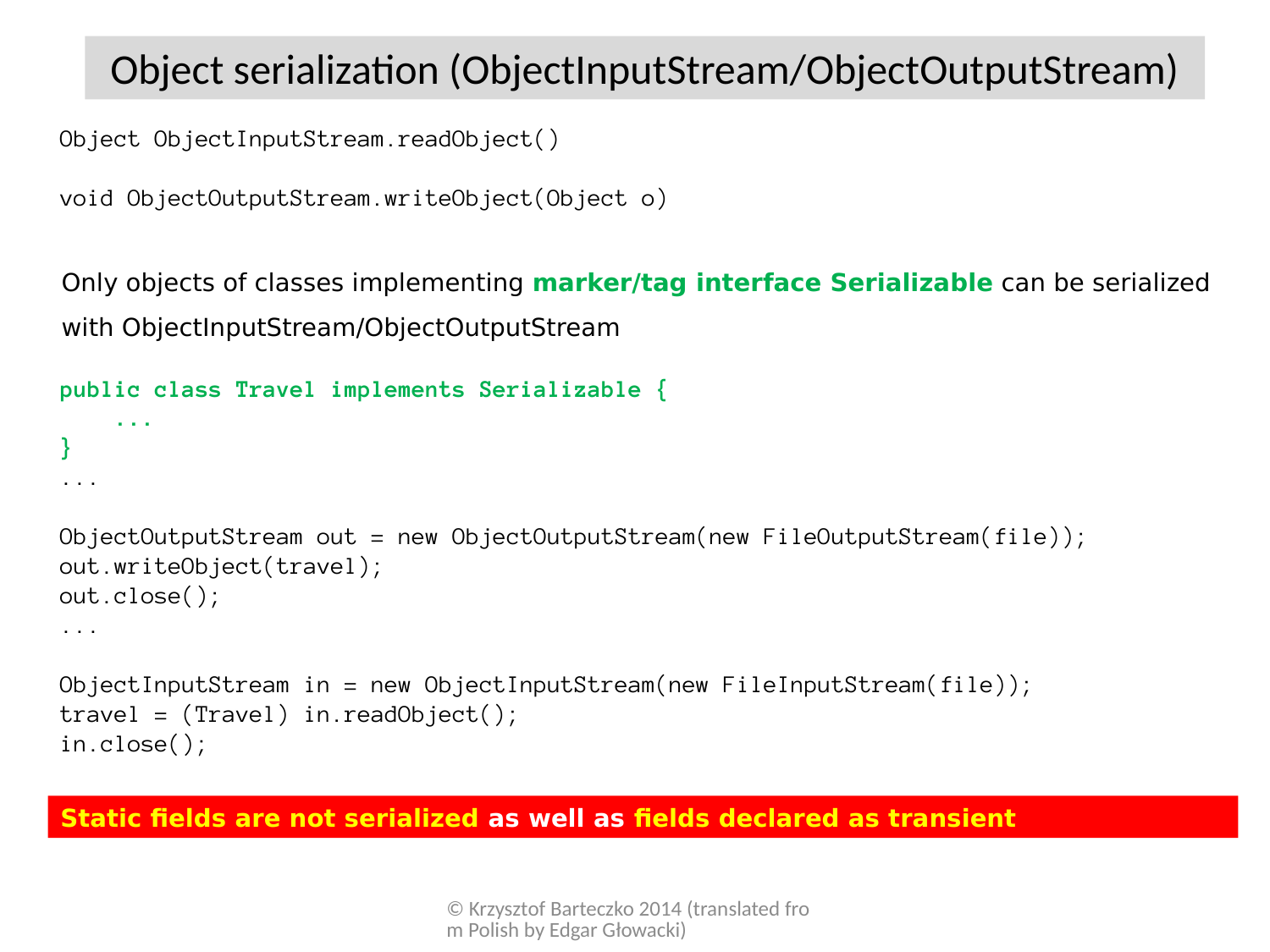

Object serialization (ObjectInputStream/ObjectOutputStream)
Object ObjectInputStream.readObject()

void ObjectOutputStream.writeObject(Object o)
Only objects of classes implementing marker/tag interface Serializable can be serialized with ObjectInputStream/ObjectOutputStream
public class Travel implements Serializable {
    ...
}
...

ObjectOutputStream out = new ObjectOutputStream(new FileOutputStream(file));
out.writeObject(travel);
out.close();
...

ObjectInputStream in = new ObjectInputStream(new FileInputStream(file));
travel = (Travel) in.readObject();
in.close();
Static fields are not serialized as well as fields declared as transient
© Krzysztof Barteczko 2014 (translated from Polish by Edgar Głowacki)